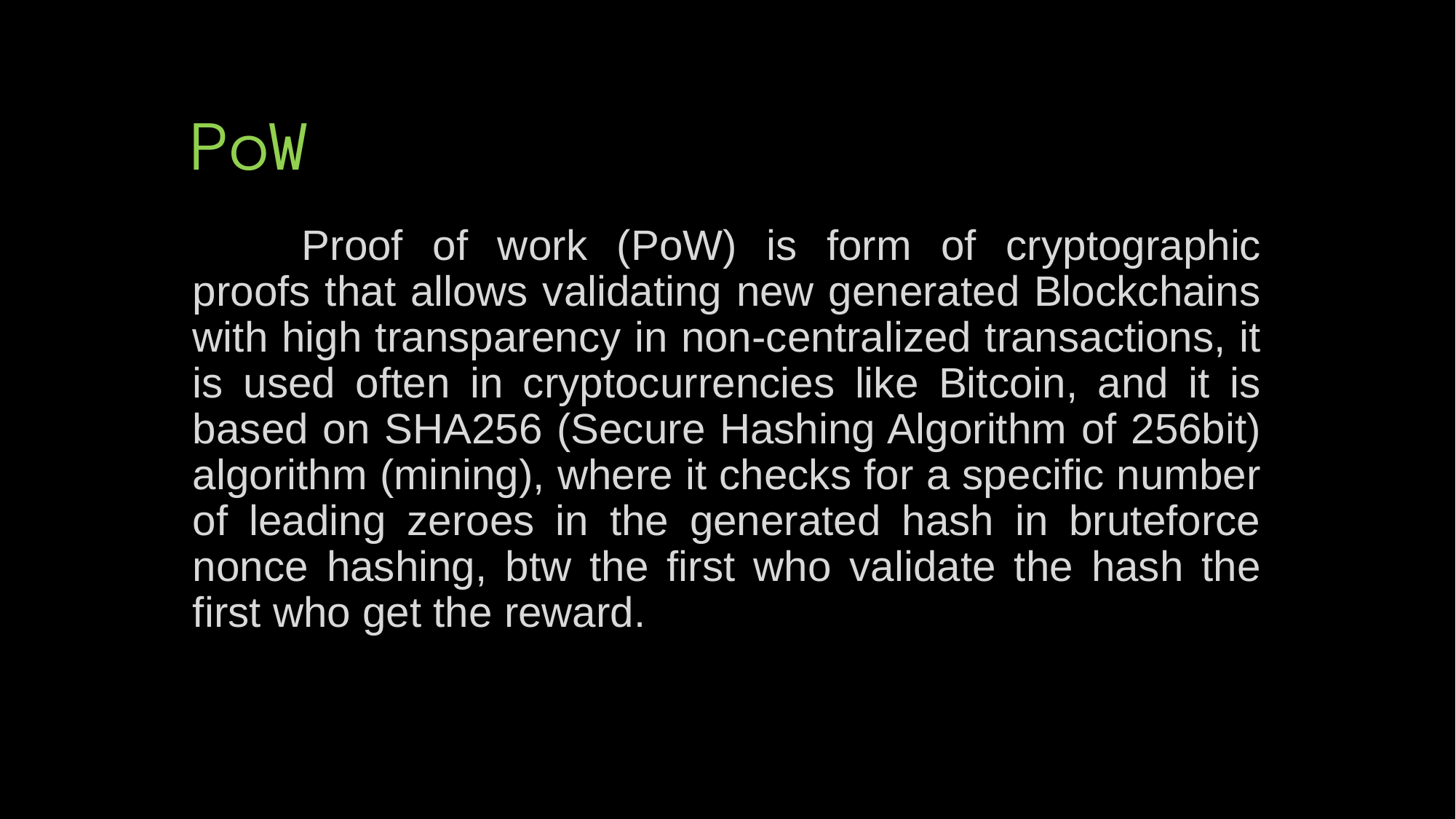

# PoW
	Proof of work (PoW) is form of cryptographic proofs that allows validating new generated Blockchains with high transparency in non-centralized transactions, it is used often in cryptocurrencies like Bitcoin, and it is based on SHA256 (Secure Hashing Algorithm of 256bit) algorithm (mining), where it checks for a specific number of leading zeroes in the generated hash in bruteforce nonce hashing, btw the first who validate the hash the first who get the reward.